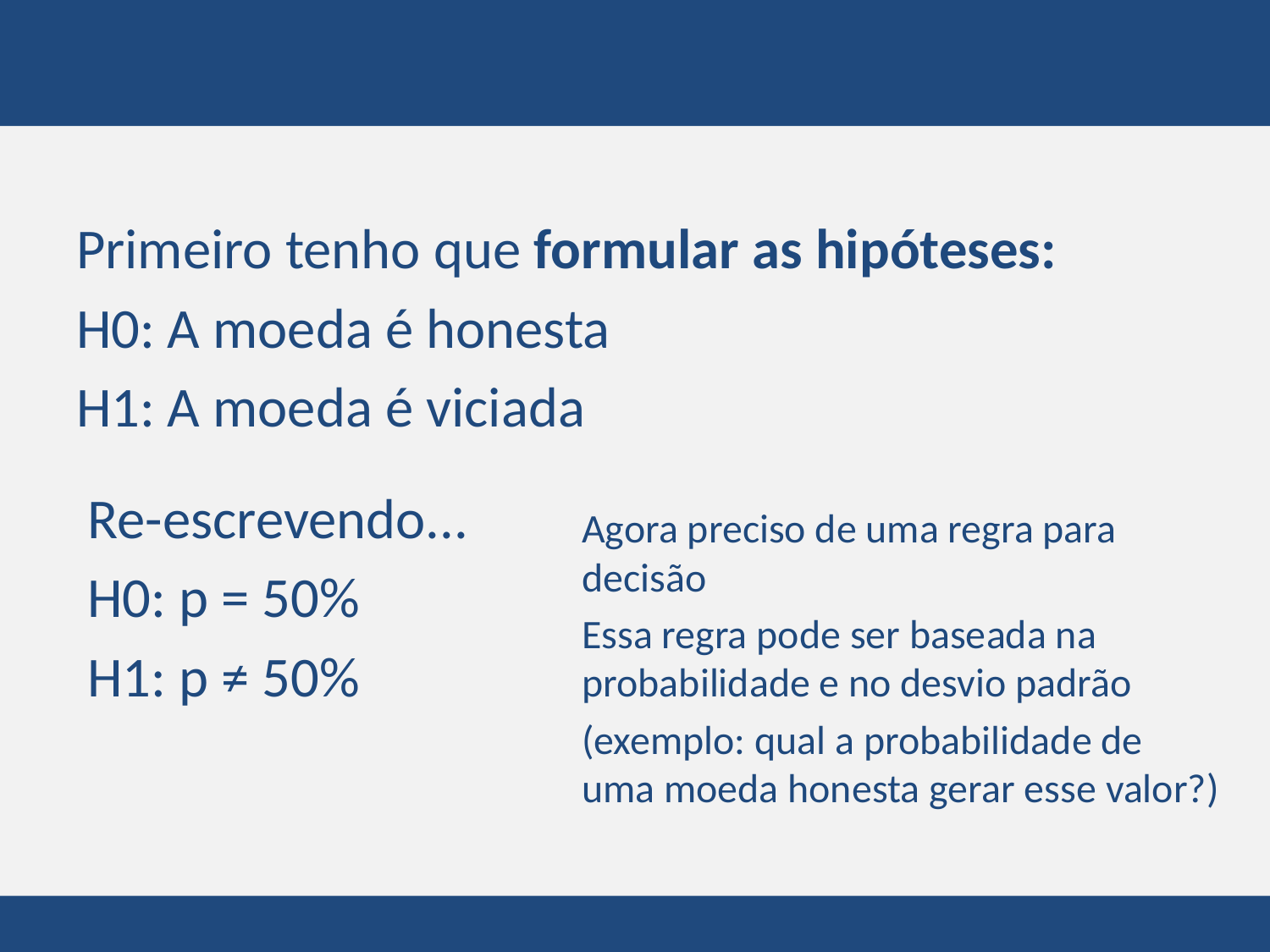

#
Primeiro tenho que formular as hipóteses:
H0: A moeda é honesta
H1: A moeda é viciada

Re-escrevendo...
H0: p = 50%
H1: p ≠ 50%

	Agora preciso de uma regra para decisão
	Essa regra pode ser baseada na probabilidade e no desvio padrão
	(exemplo: qual a probabilidade de uma moeda honesta gerar esse valor?)